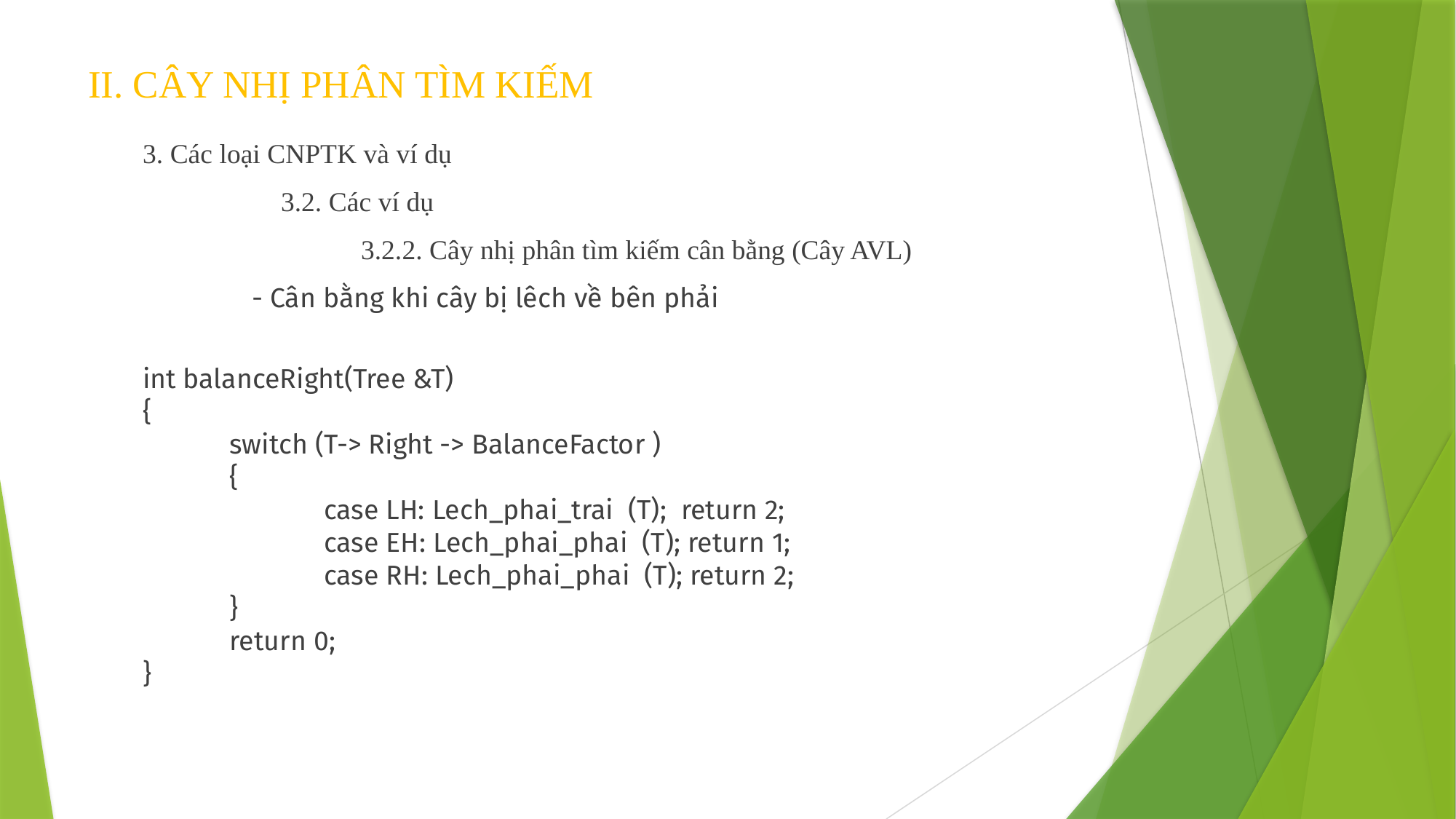

# II. CÂY NHỊ PHÂN TÌM KIẾM
3. Các loại CNPTK và ví dụ
	    3.2. Các ví dụ
		3.2.2. Cây nhị phân tìm kiếm cân bằng (Cây AVL)
	- Cân bằng khi cây bị lêch về bên phải
int balanceRight(Tree &T)
{
            switch (T-> Right -> BalanceFactor )
            {
                         case LH: Lech_phai_trai  (T);  return 2;
                         case EH: Lech_phai_phai  (T); return 1;
                         case RH: Lech_phai_phai  (T); return 2;
            }
            return 0;
}